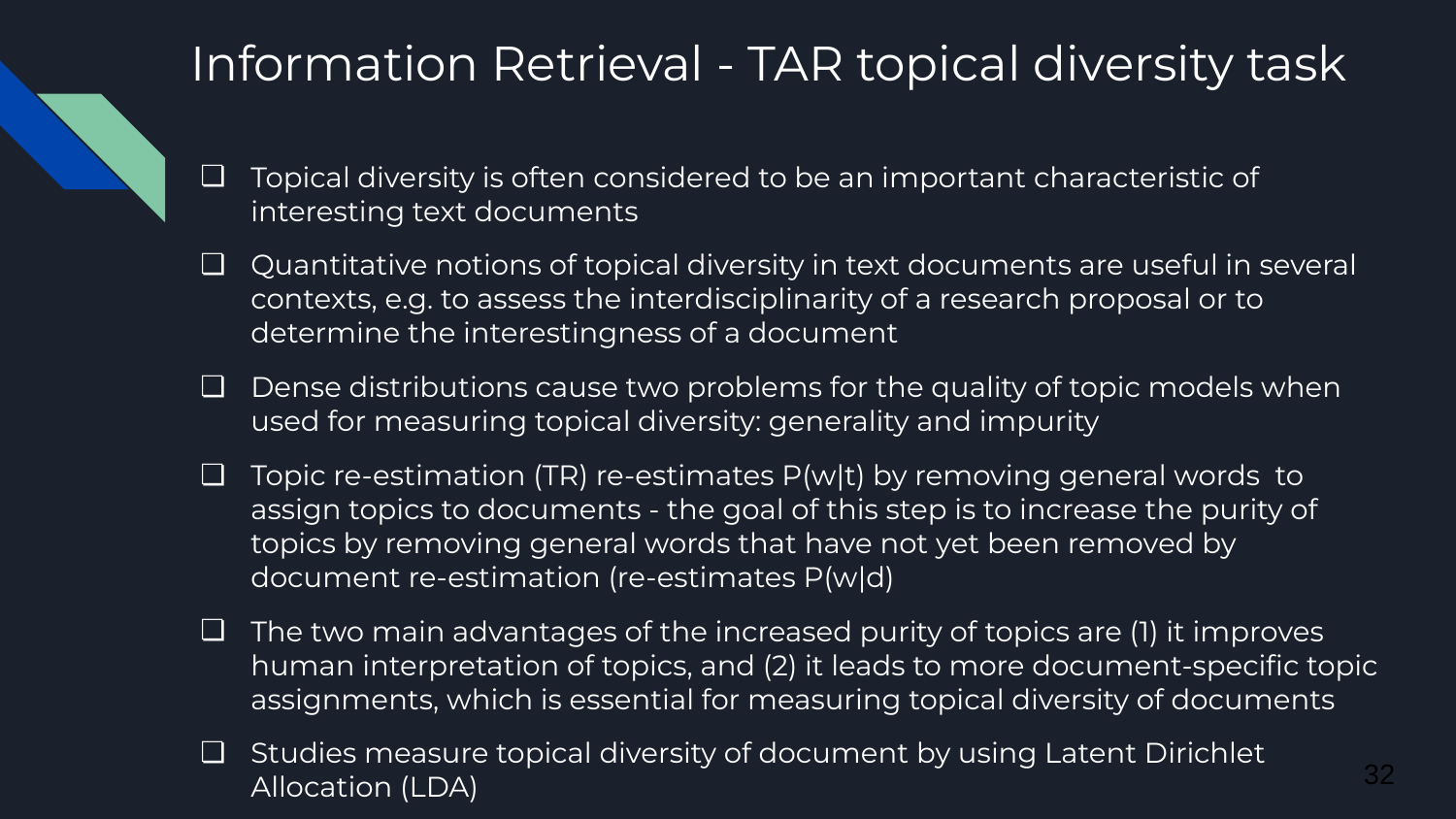

# Information Retrieval - TAR topical diversity task
Topical diversity is often considered to be an important characteristic of interesting text documents
Quantitative notions of topical diversity in text documents are useful in several contexts, e.g. to assess the interdisciplinarity of a research proposal or to determine the interestingness of a document
Dense distributions cause two problems for the quality of topic models when used for measuring topical diversity: generality and impurity
Topic re-estimation (TR) re-estimates P(w|t) by removing general words  to assign topics to documents - the goal of this step is to increase the purity of topics by removing general words that have not yet been removed by document re-estimation (re-estimates P(w|d)
The two main advantages of the increased purity of topics are (1) it improves human interpretation of topics, and (2) it leads to more document-specific topic assignments, which is essential for measuring topical diversity of documents
Studies measure topical diversity of document by using Latent Dirichlet Allocation (LDA)
32